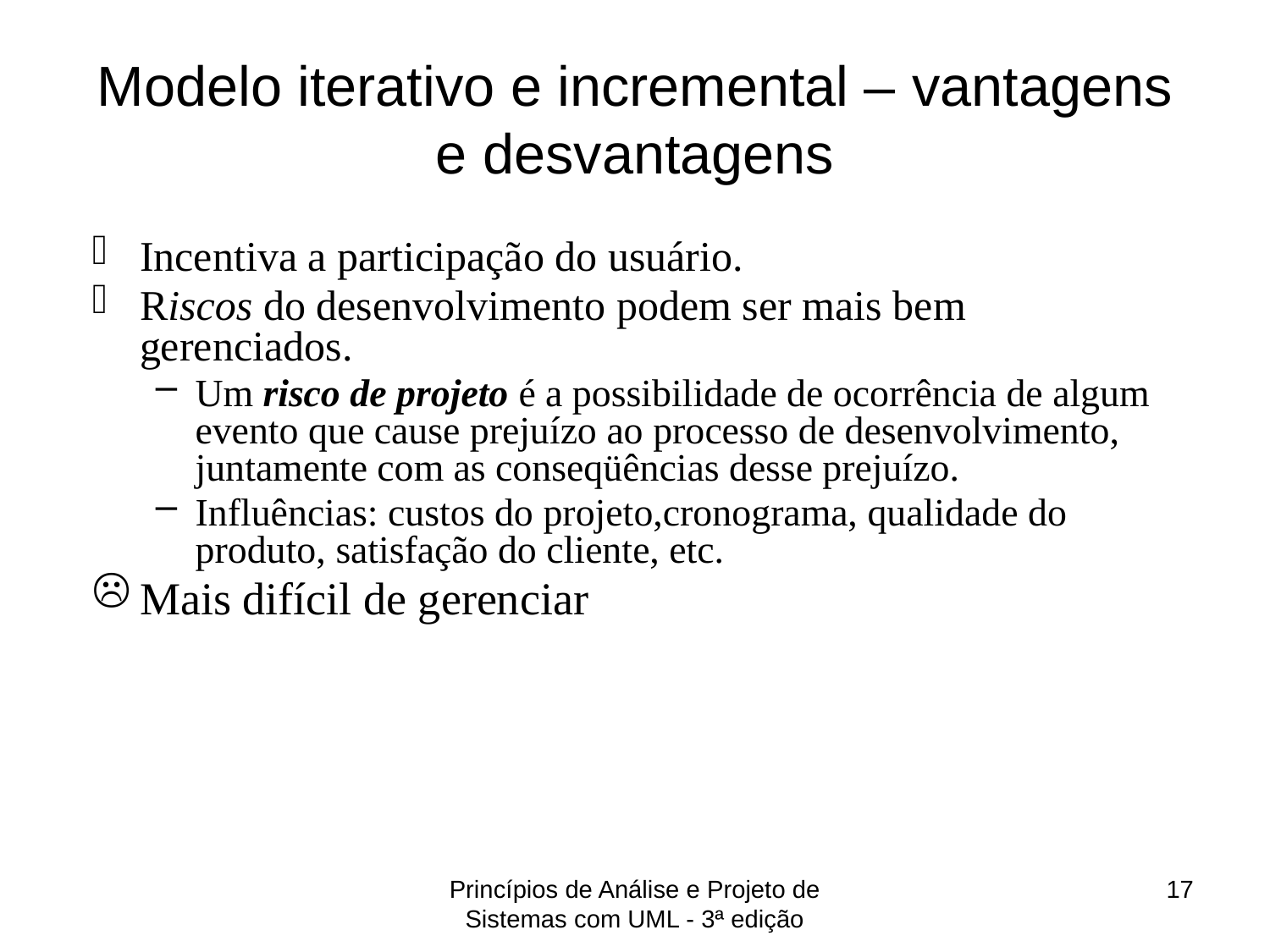

# Modelo iterativo e incremental – vantagens e desvantagens
Incentiva a participação do usuário.
Riscos do desenvolvimento podem ser mais bem gerenciados.
Um risco de projeto é a possibilidade de ocorrência de algum evento que cause prejuízo ao processo de desenvolvimento, juntamente com as conseqüências desse prejuízo.
Influências: custos do projeto,cronograma, qualidade do produto, satisfação do cliente, etc.
Mais difícil de gerenciar
Princípios de Análise e Projeto de Sistemas com UML - 3ª edição
17